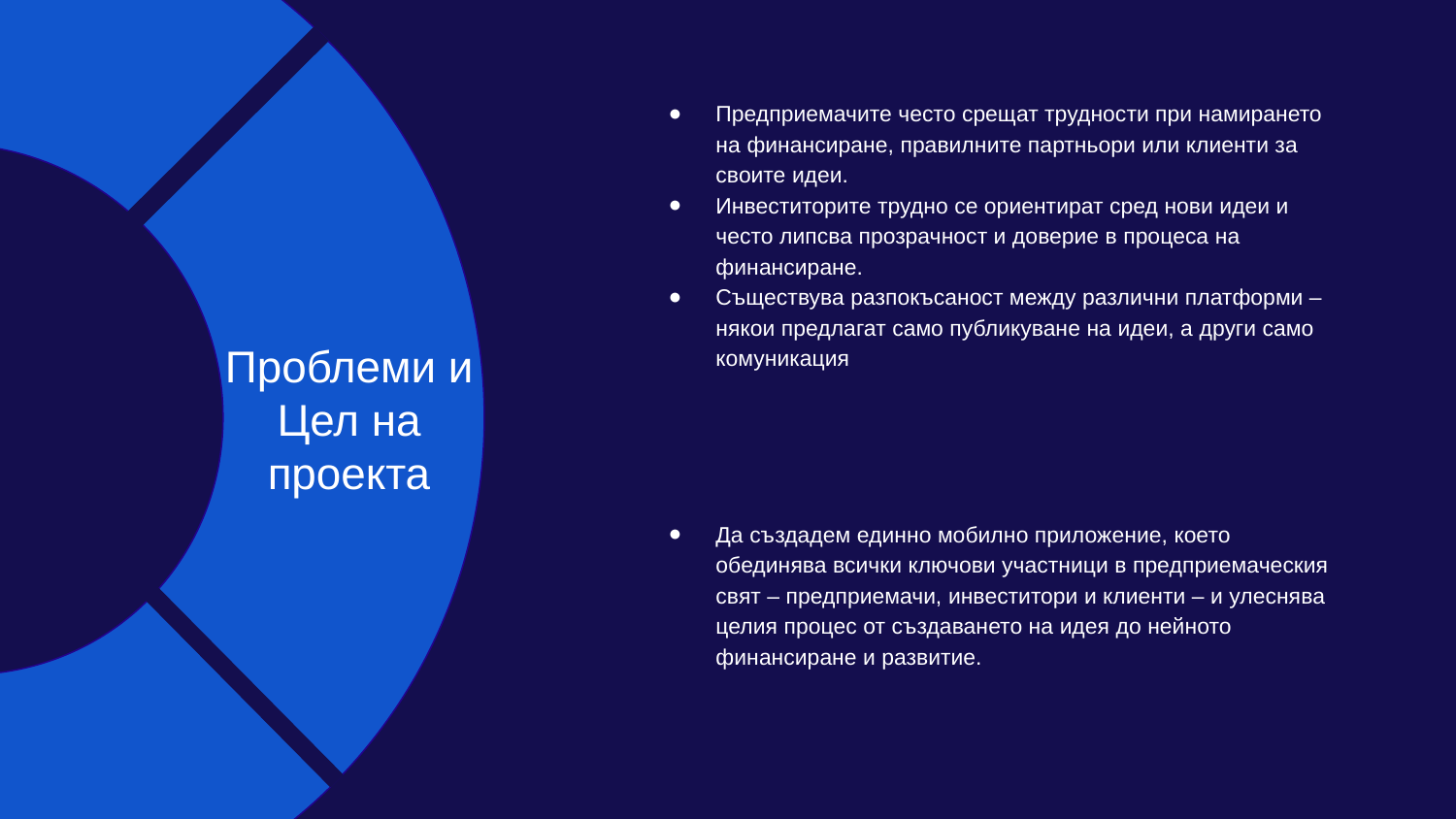

Предприемачите често срещат трудности при намирането на финансиране, правилните партньори или клиенти за своите идеи.
Инвеститорите трудно се ориентират сред нови идеи и често липсва прозрачност и доверие в процеса на финансиране.
Съществува разпокъсаност между различни платформи – някои предлагат само публикуване на идеи, а други само комуникация

Да създадем единно мобилно приложение, което обединява всички ключови участници в предприемаческия свят – предприемачи, инвеститори и клиенти – и улеснява целия процес от създаването на идея до нейното финансиране и развитие.
Проблеми и Цел на проекта